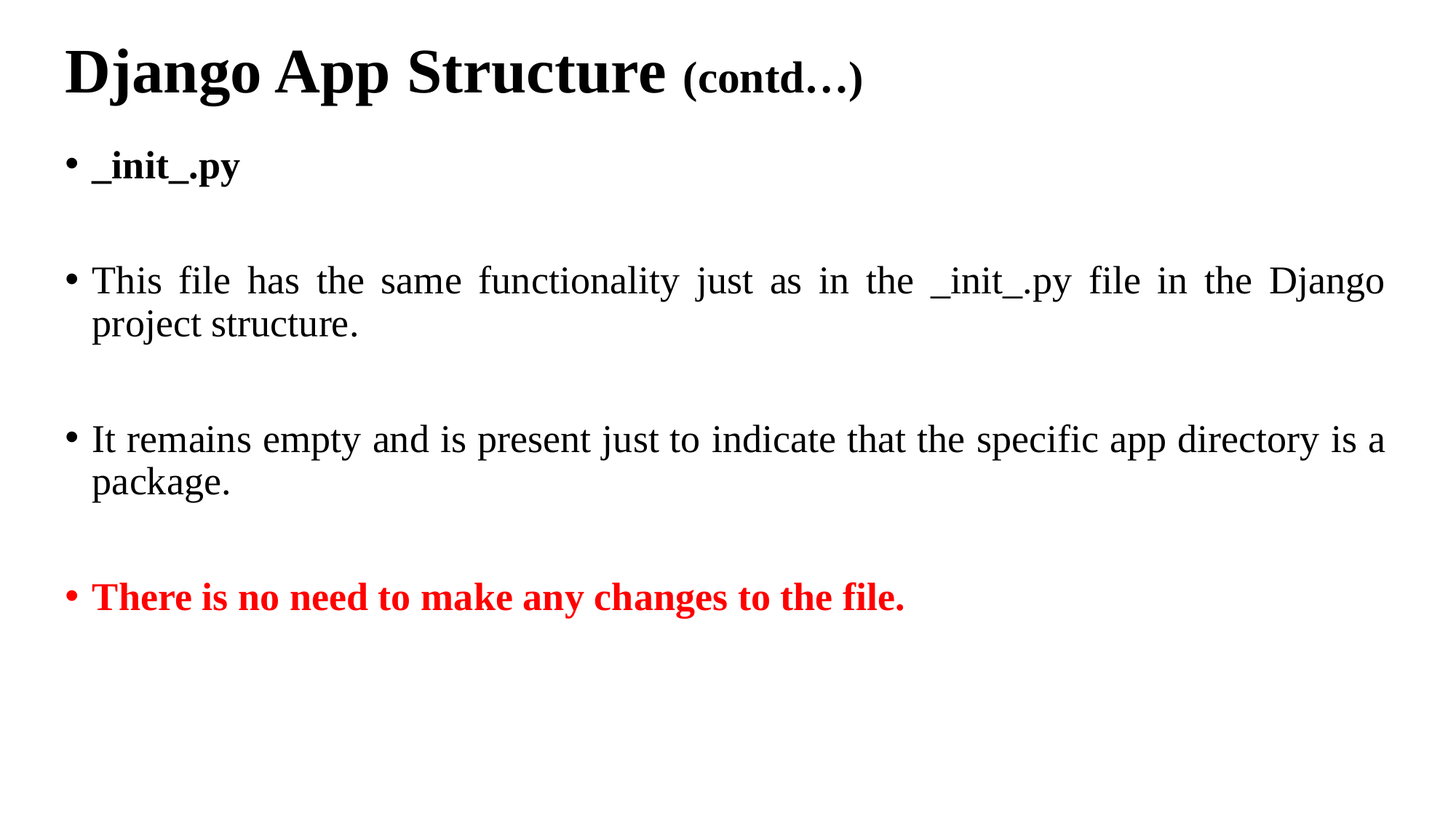

# Django App Structure (contd…)
_init_.py

This file has the same functionality just as in the _init_.py file in the Django project structure.

It remains empty and is present just to indicate that the specific app directory is a package.

There is no need to make any changes to the file.